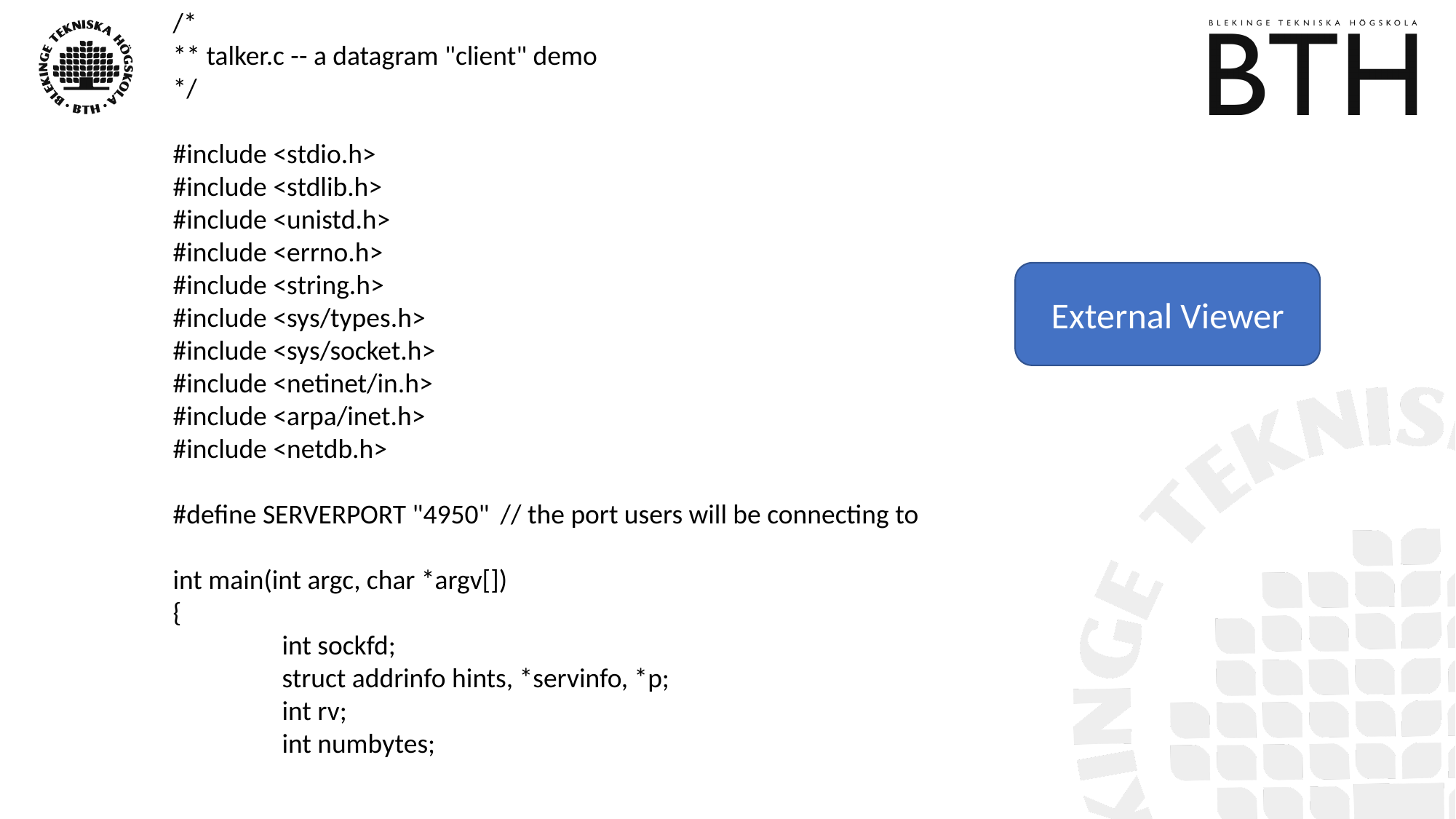

/*
** talker.c -- a datagram "client" demo
*/

#include <stdio.h>
#include <stdlib.h>
#include <unistd.h>
#include <errno.h>
#include <string.h>
#include <sys/types.h>
#include <sys/socket.h>
#include <netinet/in.h>
#include <arpa/inet.h>
#include <netdb.h>

#define SERVERPORT "4950"	// the port users will be connecting to

int main(int argc, char *argv[])
{
	int sockfd;
	struct addrinfo hints, *servinfo, *p;
	int rv;
	int numbytes;

External Viewer